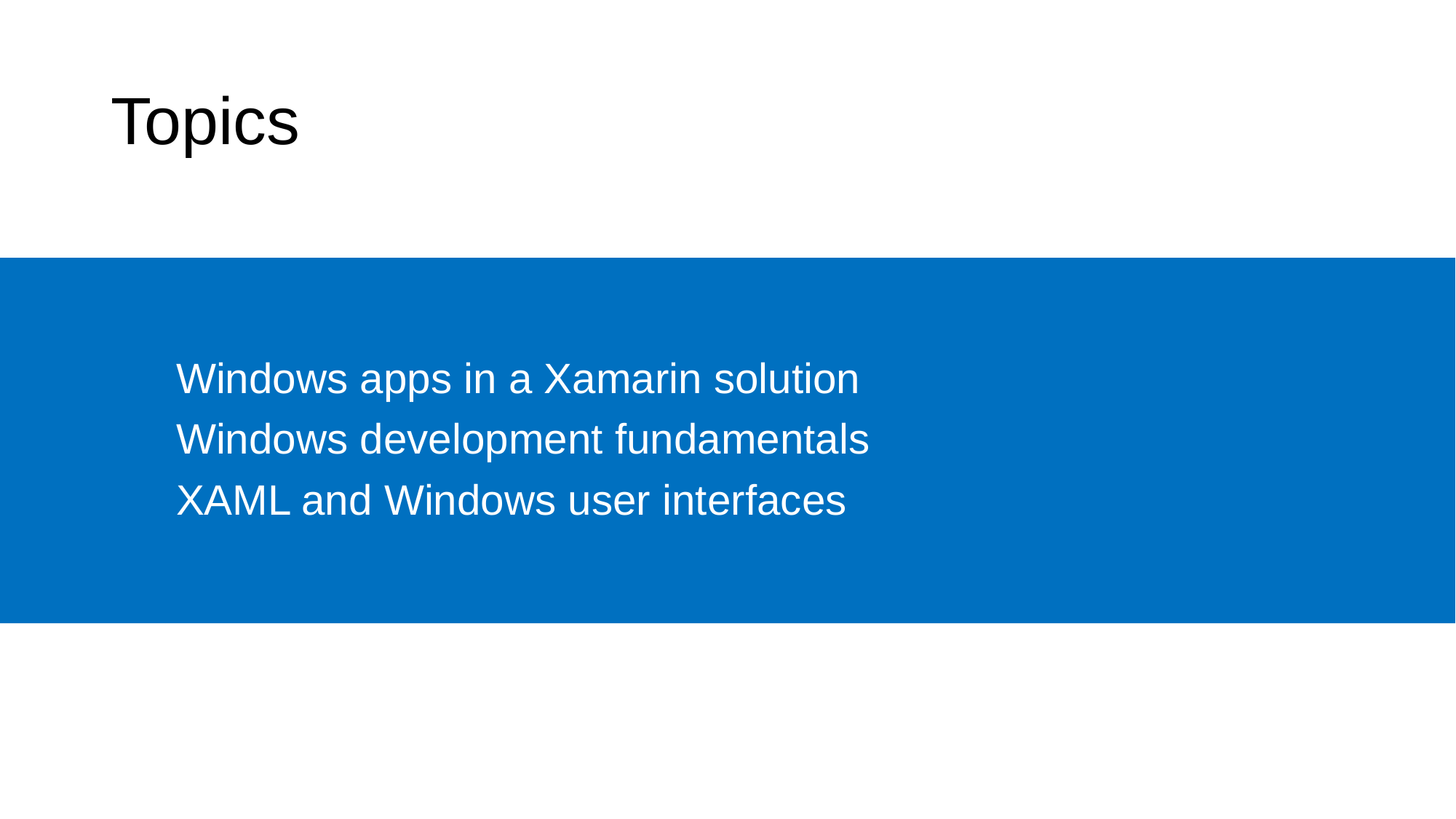

# Topics
Windows apps in a Xamarin solution
Windows development fundamentals
XAML and Windows user interfaces